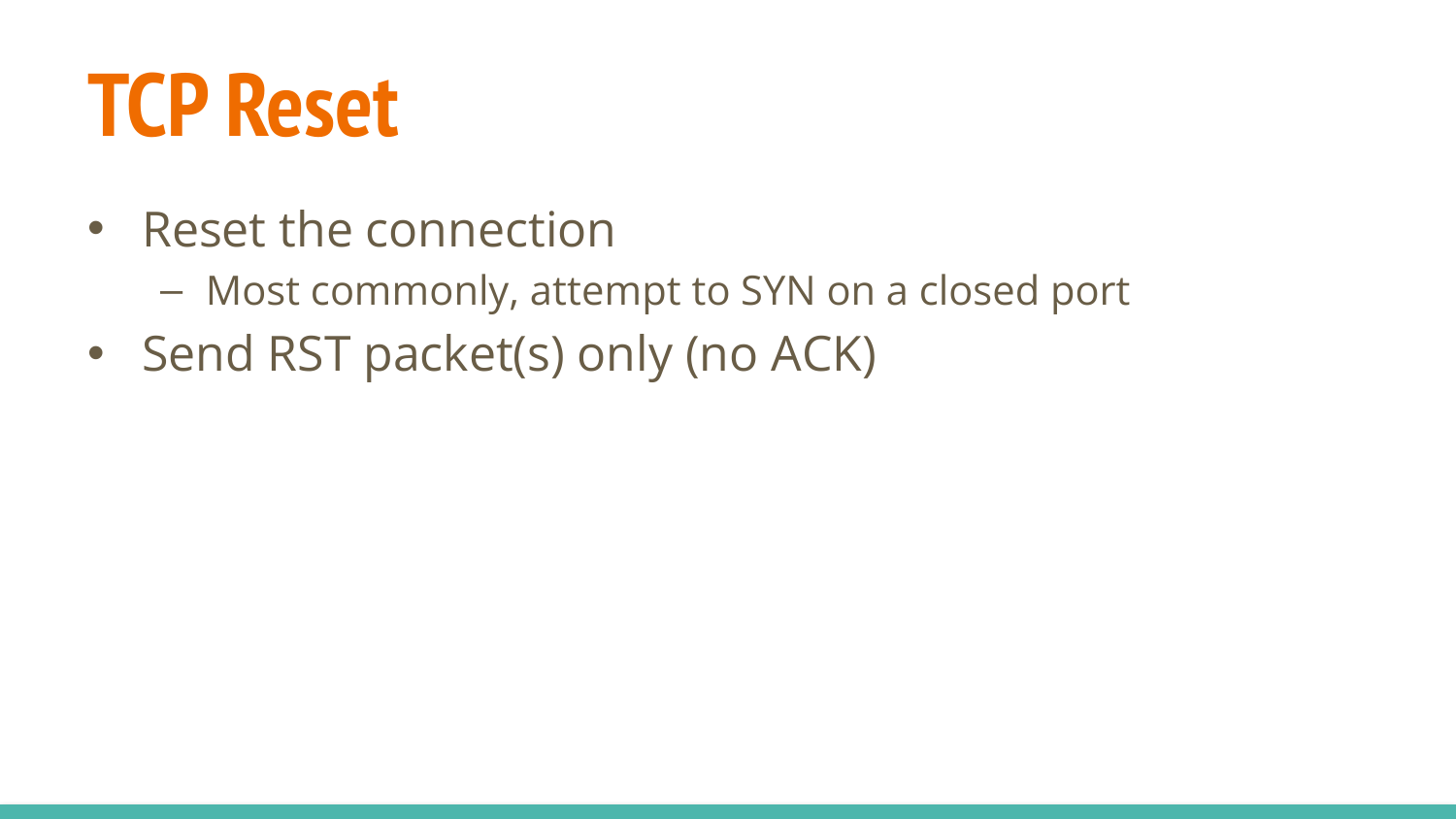

# TCP Reset
Reset the connection
Most commonly, attempt to SYN on a closed port
Send RST packet(s) only (no ACK)